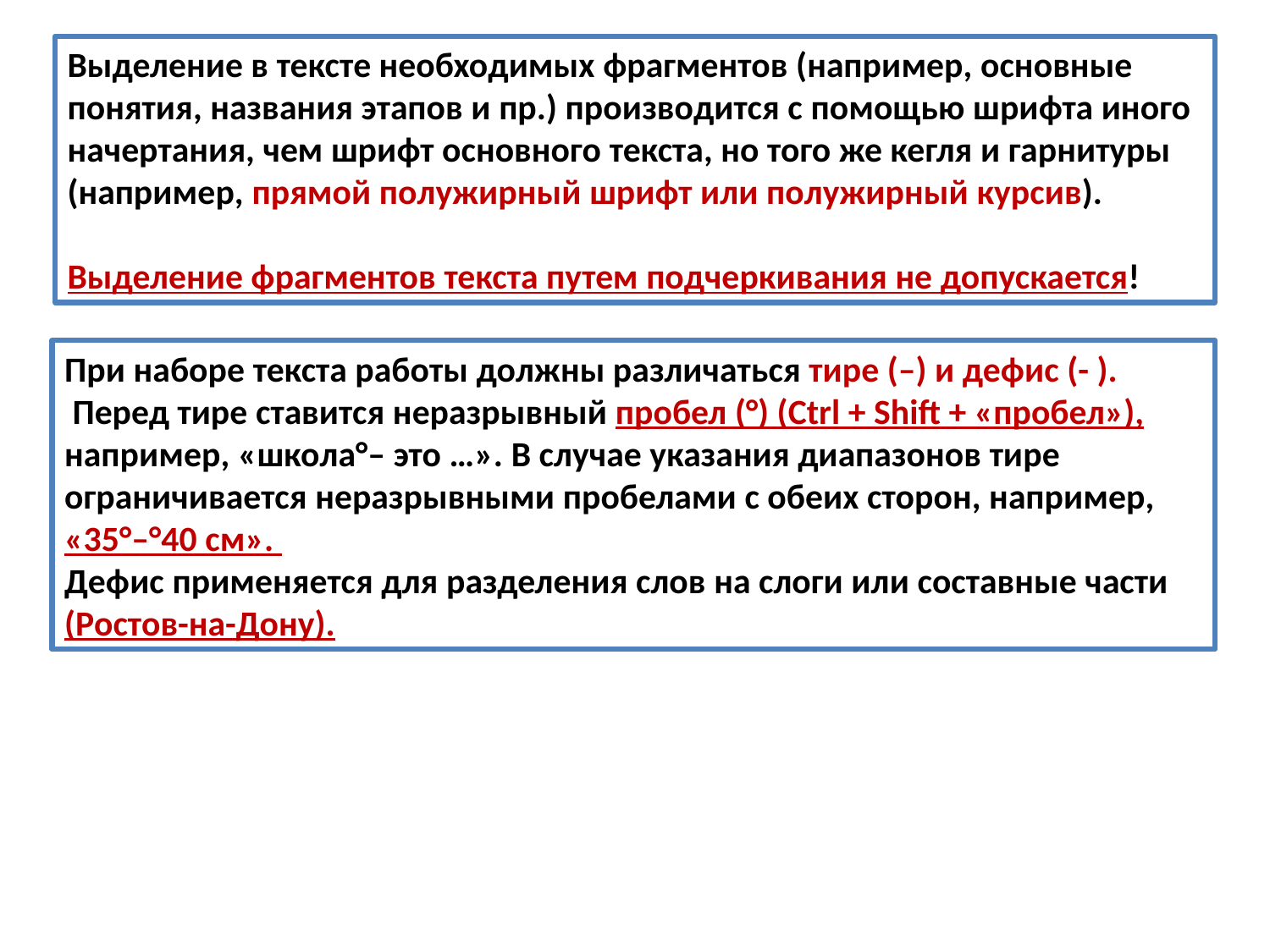

Выделение в тексте необходимых фрагментов (например, основные понятия, названия этапов и пр.) производится с помощью шрифта иного начертания, чем шрифт основного текста, но того же кегля и гарнитуры (например, прямой полужирный шрифт или полужирный курсив).

Выделение фрагментов текста путем подчеркивания не допускается!
При наборе текста работы должны различаться тире (–) и дефис (- ).
 Перед тире ставится неразрывный пробел (°) (Ctrl + Shift + «пробел»), например, «школа°– это …». В случае указания диапазонов тире ограничивается неразрывными пробелами с обеих сторон, например, «35°–°40 см».
Дефис применяется для разделения слов на слоги или составные части (Ростов-на-Дону).